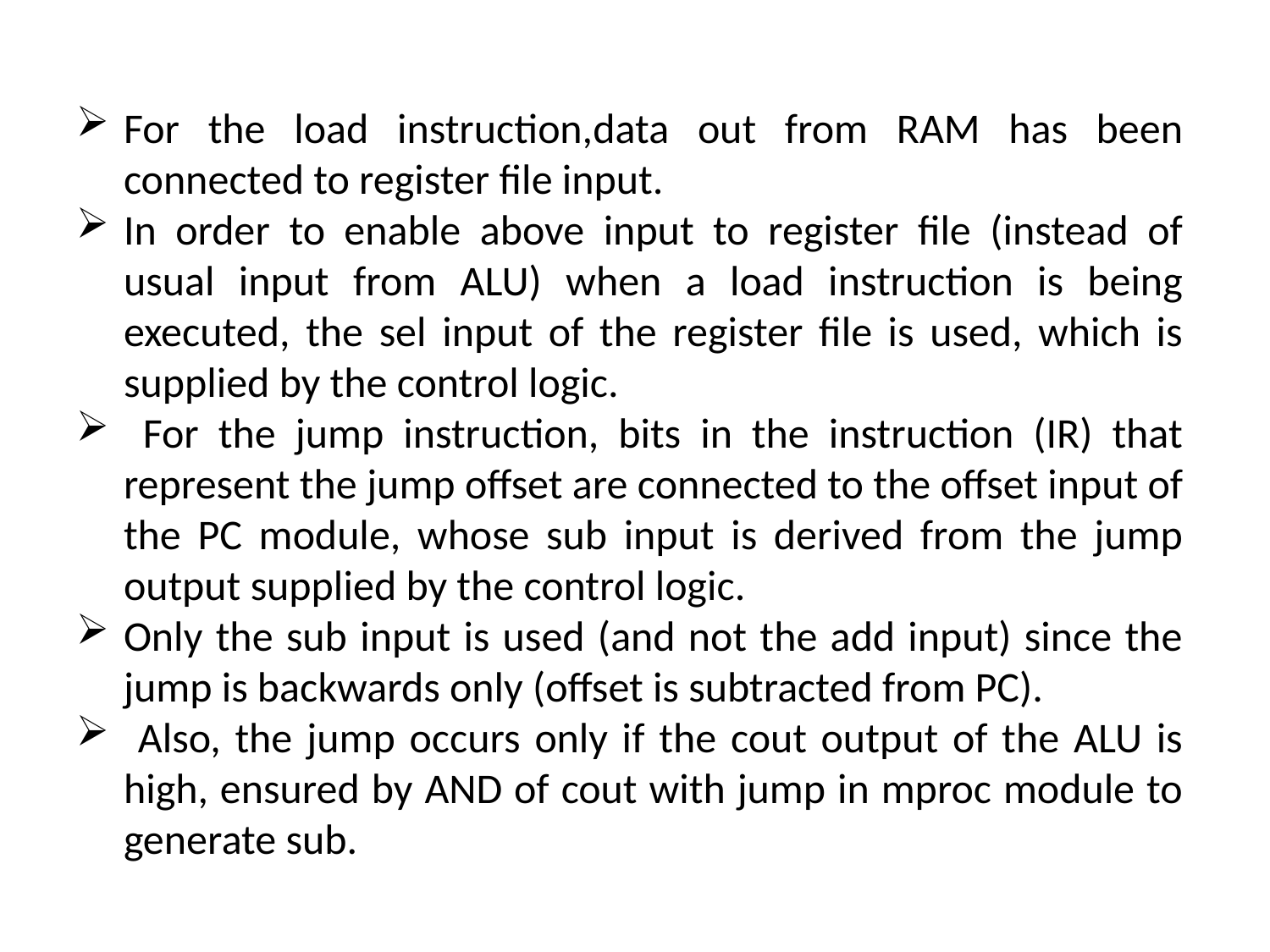

For the load instruction,data out from RAM has been connected to register file input.
In order to enable above input to register file (instead of usual input from ALU) when a load instruction is being executed, the sel input of the register file is used, which is supplied by the control logic.
 For the jump instruction, bits in the instruction (IR) that represent the jump offset are connected to the offset input of the PC module, whose sub input is derived from the jump output supplied by the control logic.
Only the sub input is used (and not the add input) since the jump is backwards only (offset is subtracted from PC).
 Also, the jump occurs only if the cout output of the ALU is high, ensured by AND of cout with jump in mproc module to generate sub.